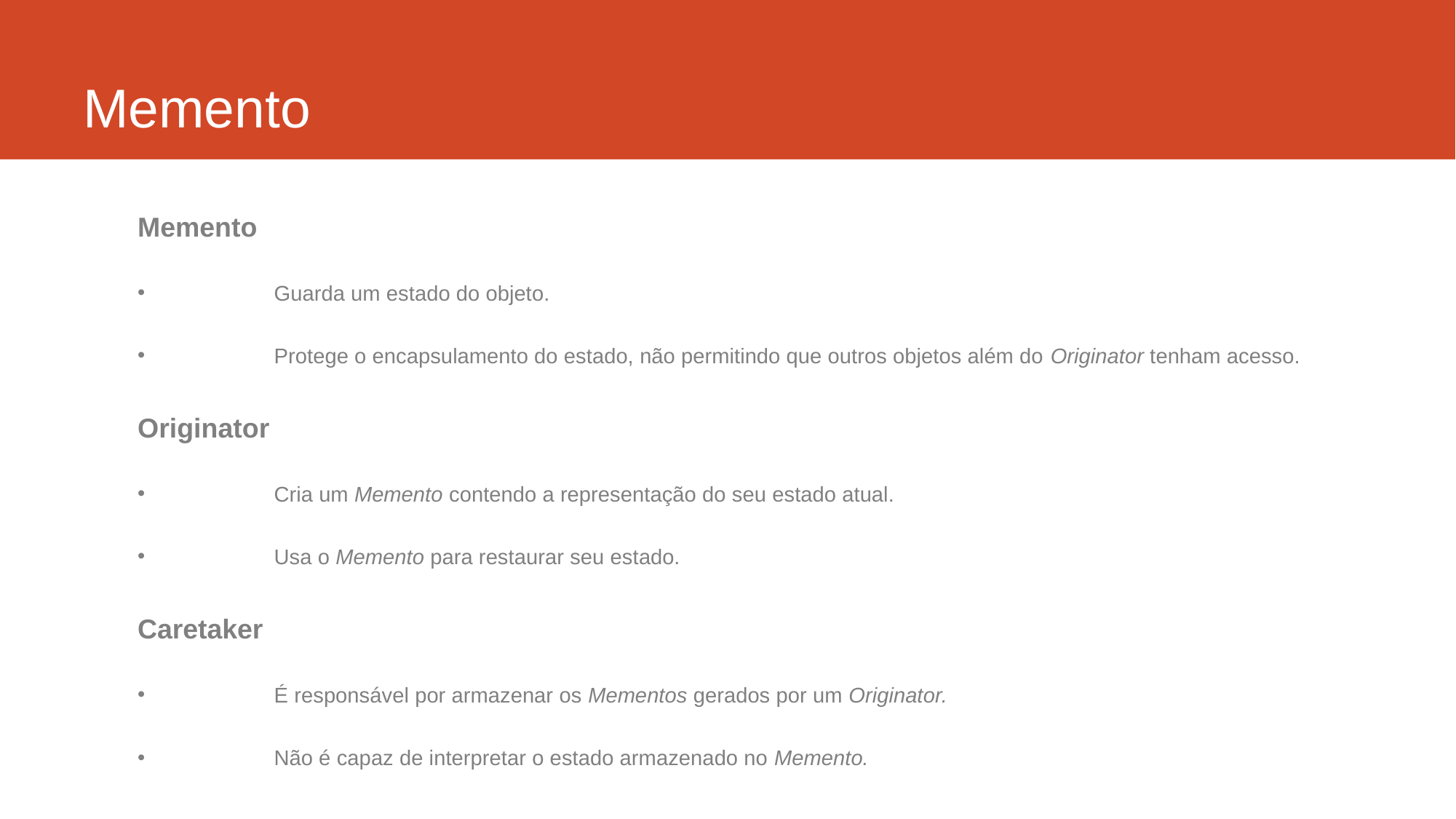

# Memento
Memento
	Guarda um estado do objeto.
	Protege o encapsulamento do estado, não permitindo que outros objetos além do Originator tenham acesso.
Originator
	Cria um Memento contendo a representação do seu estado atual.
	Usa o Memento para restaurar seu estado.
Caretaker
	É responsável por armazenar os Mementos gerados por um Originator.
	Não é capaz de interpretar o estado armazenado no Memento.